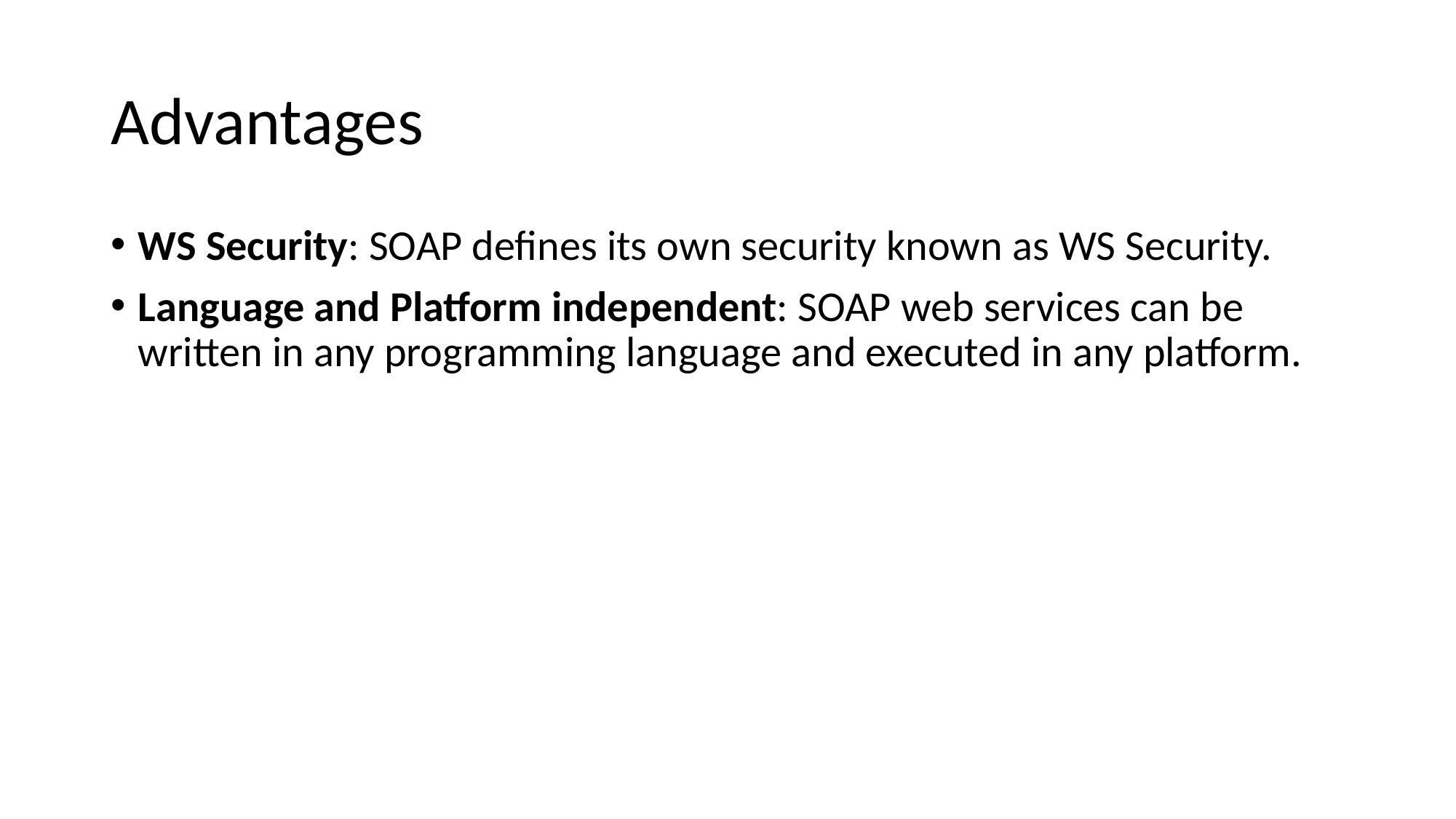

# Advantages
WS Security: SOAP defines its own security known as WS Security.
Language and Platform independent: SOAP web services can be written in any programming language and executed in any platform.